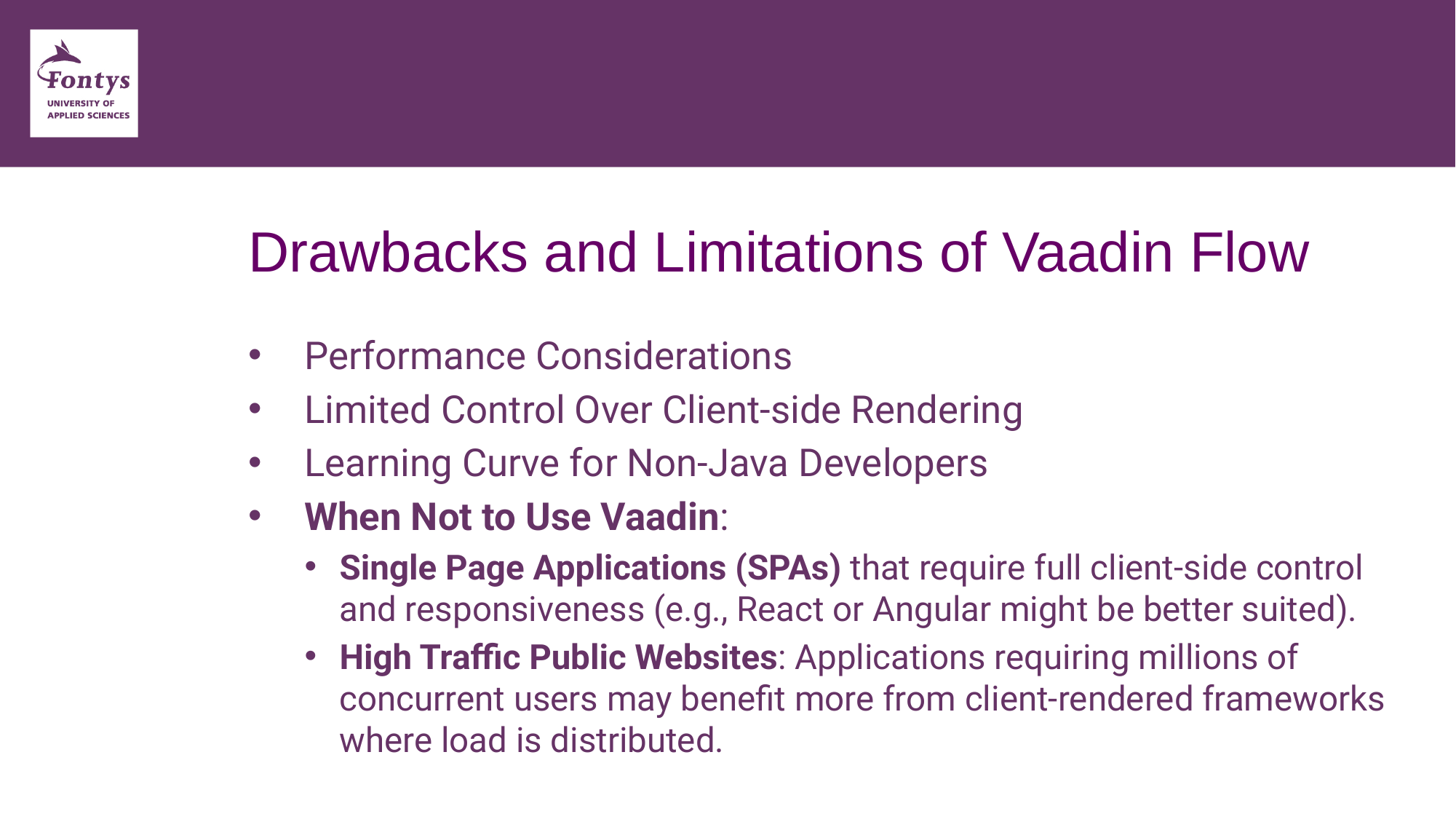

# Drawbacks and Limitations of Vaadin Flow
Performance Considerations
Limited Control Over Client-side Rendering
Learning Curve for Non-Java Developers
When Not to Use Vaadin:
Single Page Applications (SPAs) that require full client-side control and responsiveness (e.g., React or Angular might be better suited).
High Traffic Public Websites: Applications requiring millions of concurrent users may benefit more from client-rendered frameworks where load is distributed.